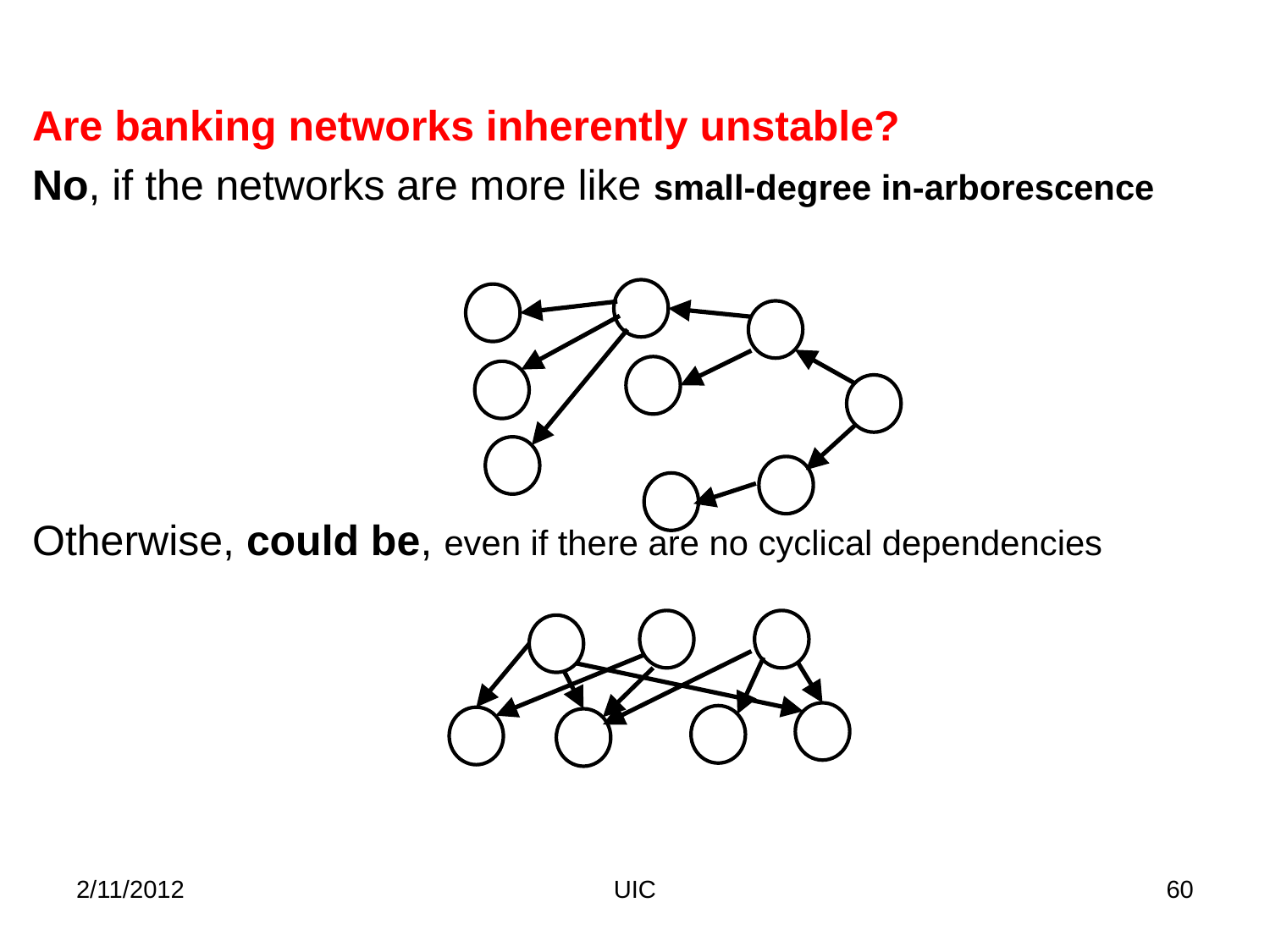

Are banking networks inherently unstable?
No, if the networks are more like small-degree in-arborescence

Otherwise, could be, even if there are no cyclical dependencies

2/11/2012
UIC
60